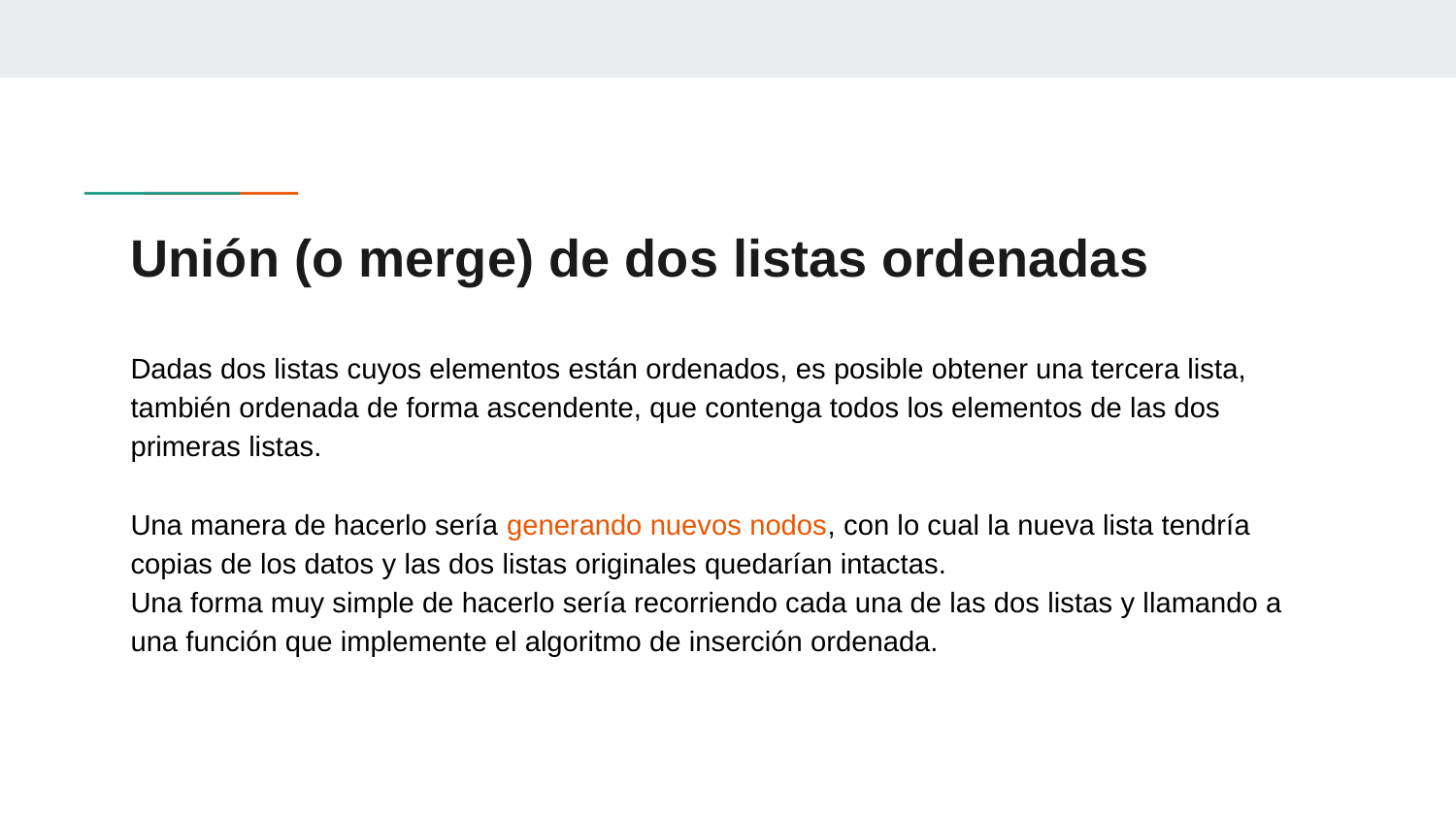

# Unión (o merge) de dos listas ordenadas
Dadas dos listas cuyos elementos están ordenados, es posible obtener una tercera lista, también ordenada de forma ascendente, que contenga todos los elementos de las dos primeras listas.

Una manera de hacerlo sería generando nuevos nodos, con lo cual la nueva lista tendría copias de los datos y las dos listas originales quedarían intactas.
Una forma muy simple de hacerlo sería recorriendo cada una de las dos listas y llamando a una función que implemente el algoritmo de inserción ordenada.